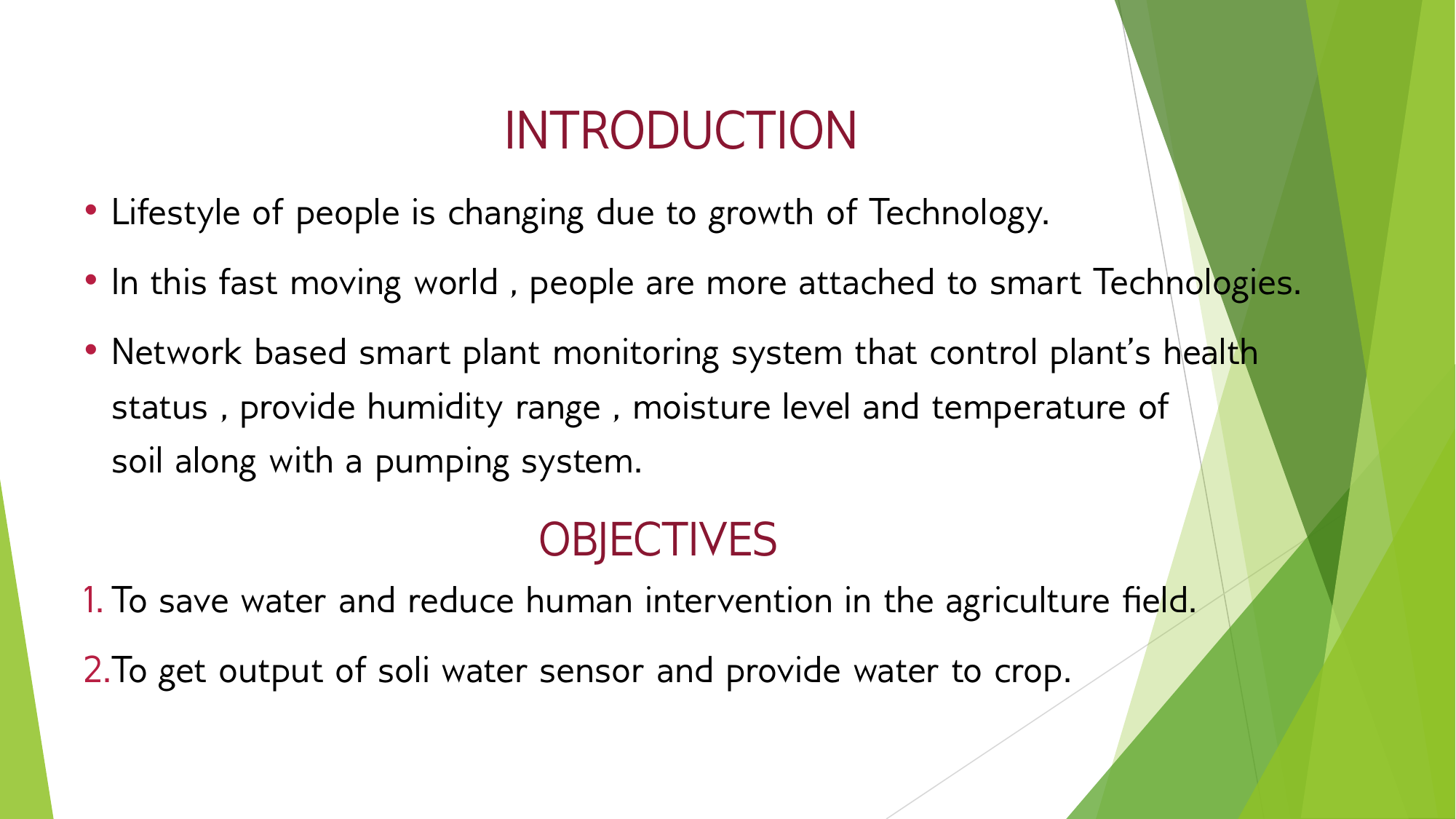

INTRODUCTION
Lifestyle of people is changing due to growth of Technology.
In this fast moving world , people are more attached to smart Technologies.
Network based smart plant monitoring system that control plant’s health status , provide humidity range , moisture level and temperature of soil along with a pumping system.
                                                  OBJECTIVES
To save water and reduce human intervention in the agriculture field.
To get output of soli water sensor and provide water to crop.